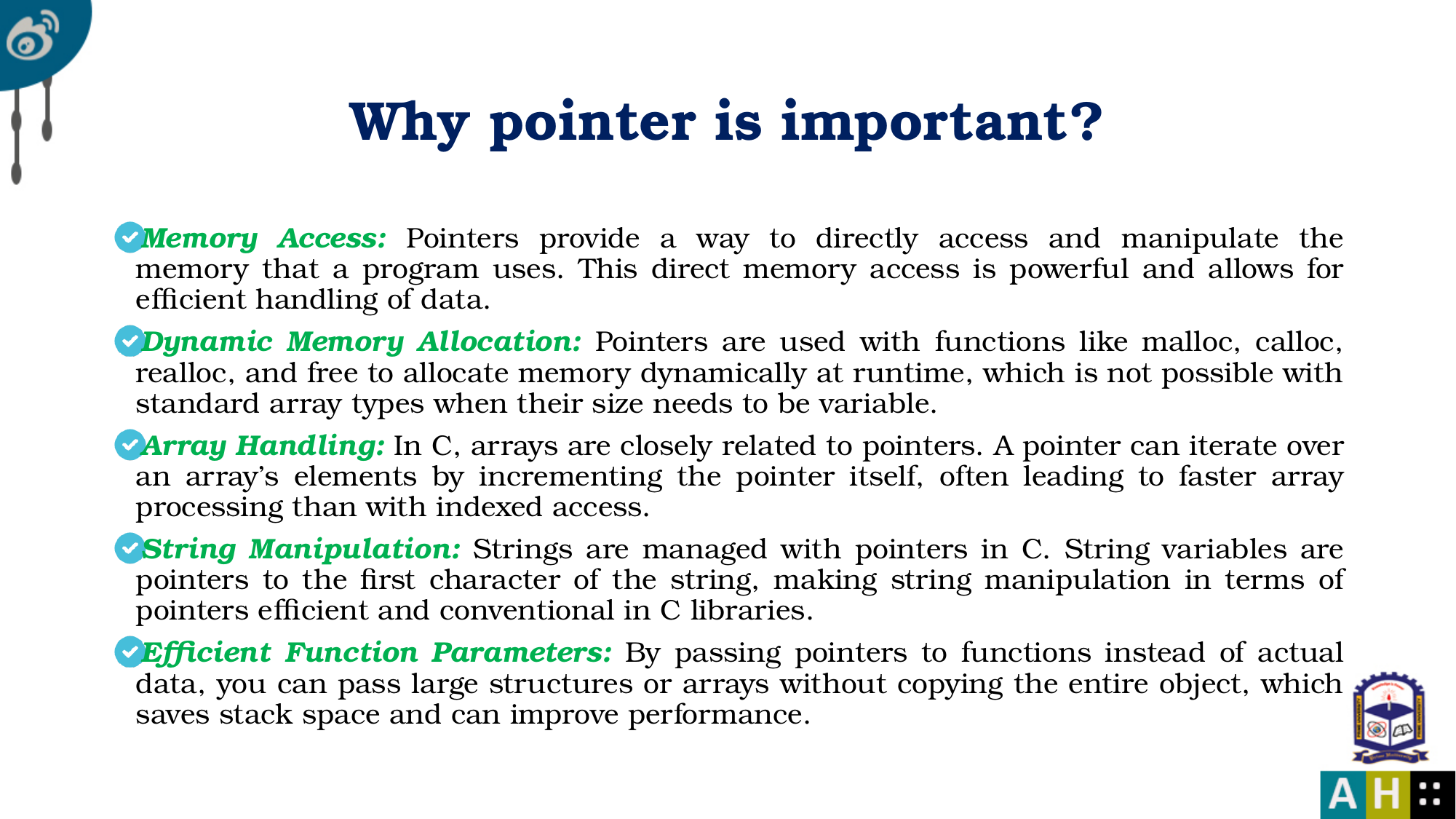

# Why pointer is important?
Memory Access: Pointers provide a way to directly access and manipulate the memory that a program uses. This direct memory access is powerful and allows for efficient handling of data.
Dynamic Memory Allocation: Pointers are used with functions like malloc, calloc, realloc, and free to allocate memory dynamically at runtime, which is not possible with standard array types when their size needs to be variable.
Array Handling: In C, arrays are closely related to pointers. A pointer can iterate over an array’s elements by incrementing the pointer itself, often leading to faster array processing than with indexed access.
String Manipulation: Strings are managed with pointers in C. String variables are pointers to the first character of the string, making string manipulation in terms of pointers efficient and conventional in C libraries.
Efficient Function Parameters: By passing pointers to functions instead of actual data, you can pass large structures or arrays without copying the entire object, which saves stack space and can improve performance.